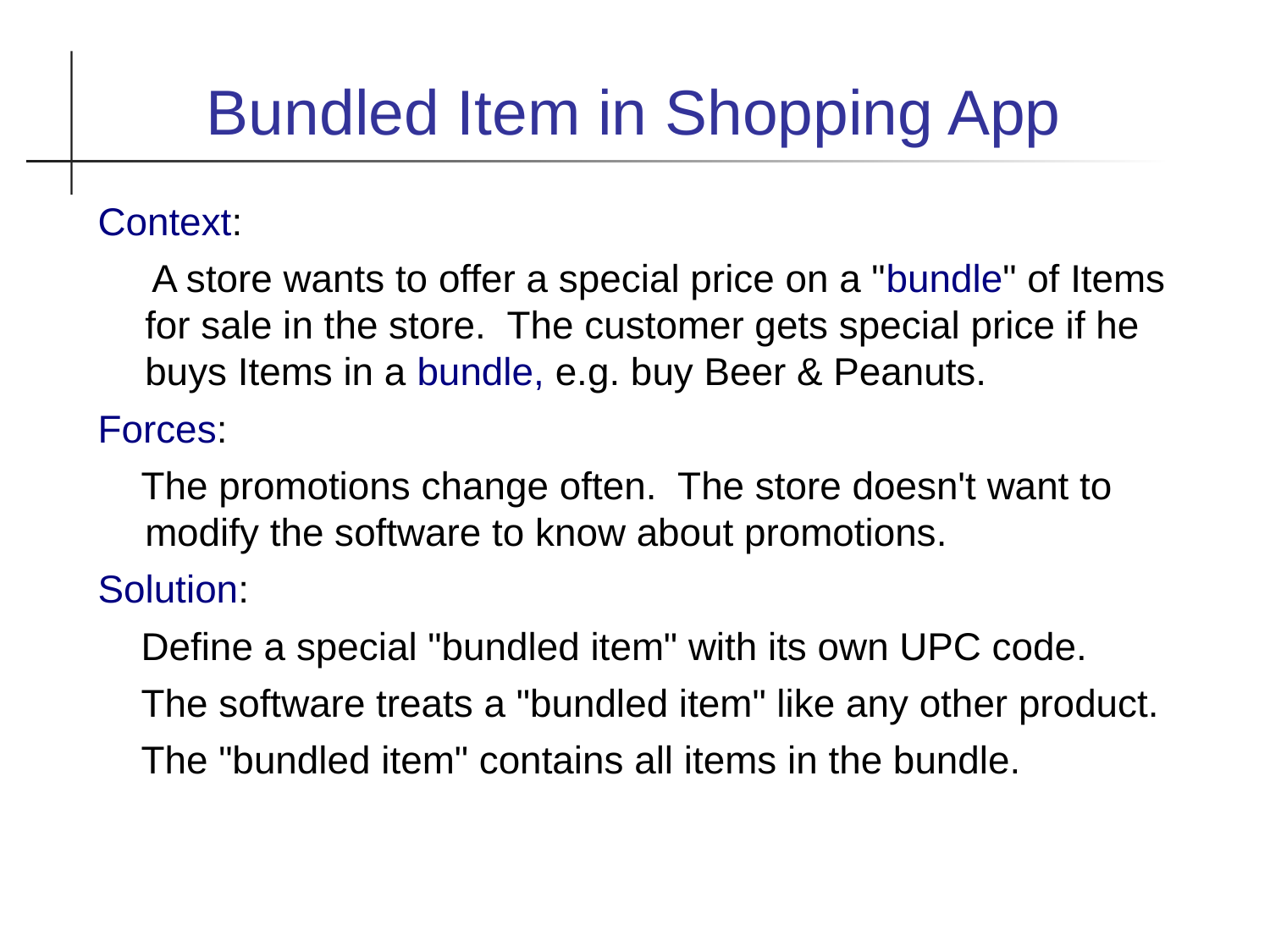

Bundled Item in Shopping App
Context:
     A store wants to offer a special price on a "bundle" of Items for sale in the store.  The customer gets special price if he buys Items in a bundle, e.g. buy Beer & Peanuts.
Forces:
    The promotions change often.  The store doesn't want to modify the software to know about promotions.
Solution:
    Define a special "bundled item" with its own UPC code.
    The software treats a "bundled item" like any other product.
    The "bundled item" contains all items in the bundle.